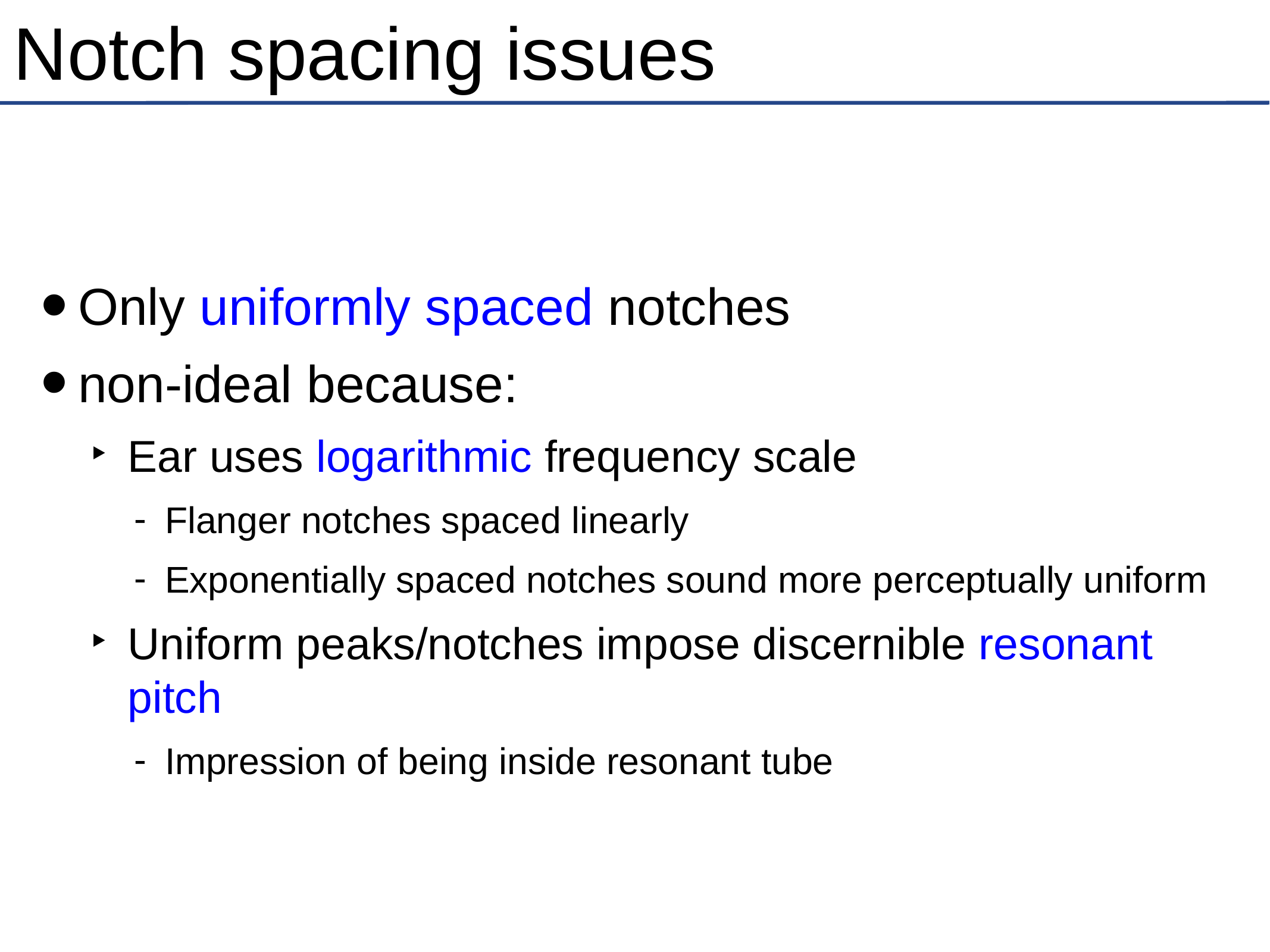

# Notch spacing issues
Only uniformly spaced notches
non-ideal because:
Ear uses logarithmic frequency scale
Flanger notches spaced linearly
Exponentially spaced notches sound more perceptually uniform
Uniform peaks/notches impose discernible resonant pitch
Impression of being inside resonant tube